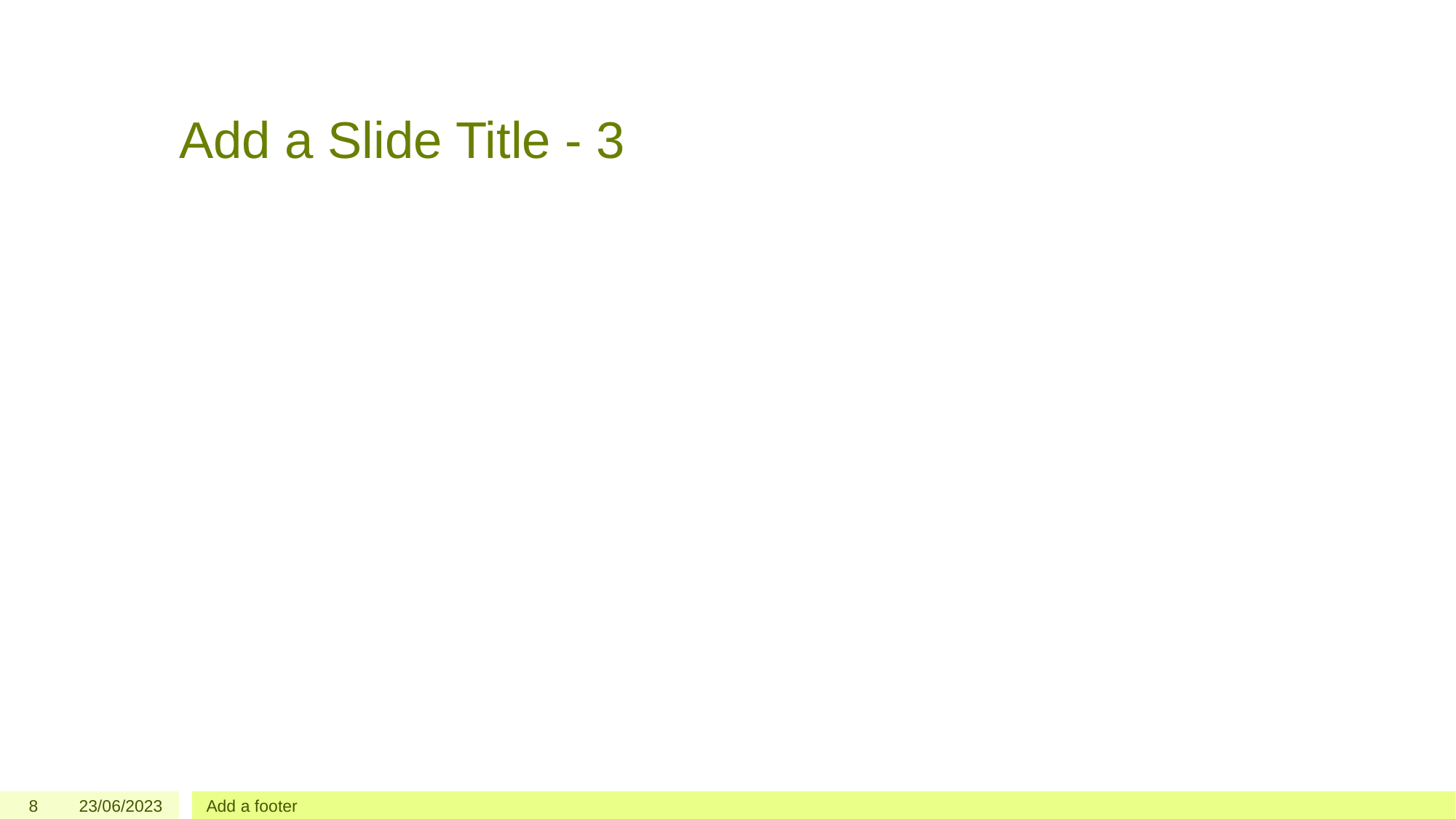

# Add a Slide Title - 3
8
23/06/2023
Add a footer